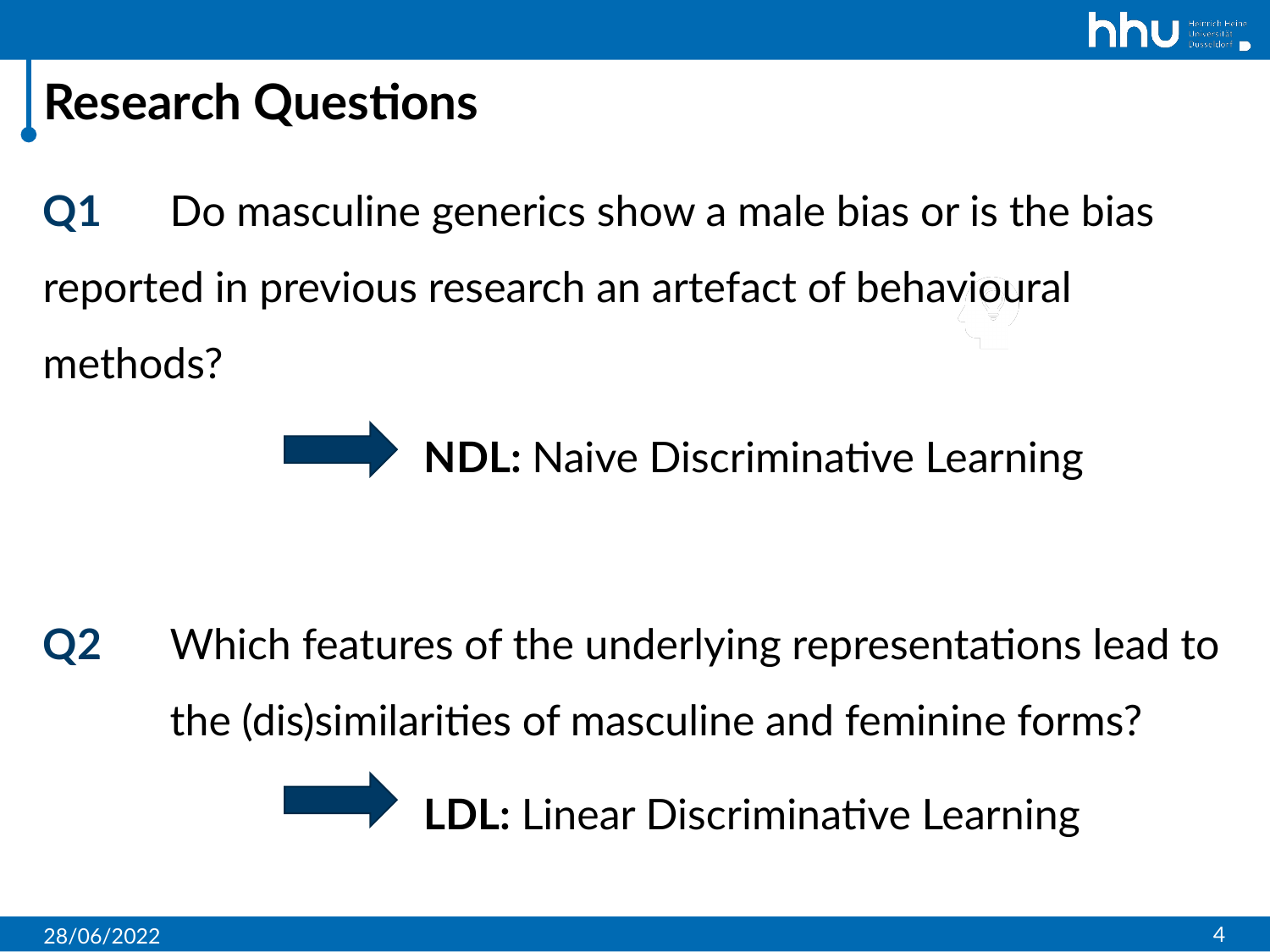

# Research Questions
Q1	Do masculine generics show a male bias or is the bias 	reported in previous research an artefact of behavioural 	methods?
			NDL: Naive Discriminative Learning

Q2	Which features of the underlying representations lead to 	the (dis)similarities of masculine and feminine forms?
			LDL: Linear Discriminative Learning

4
28/06/2022